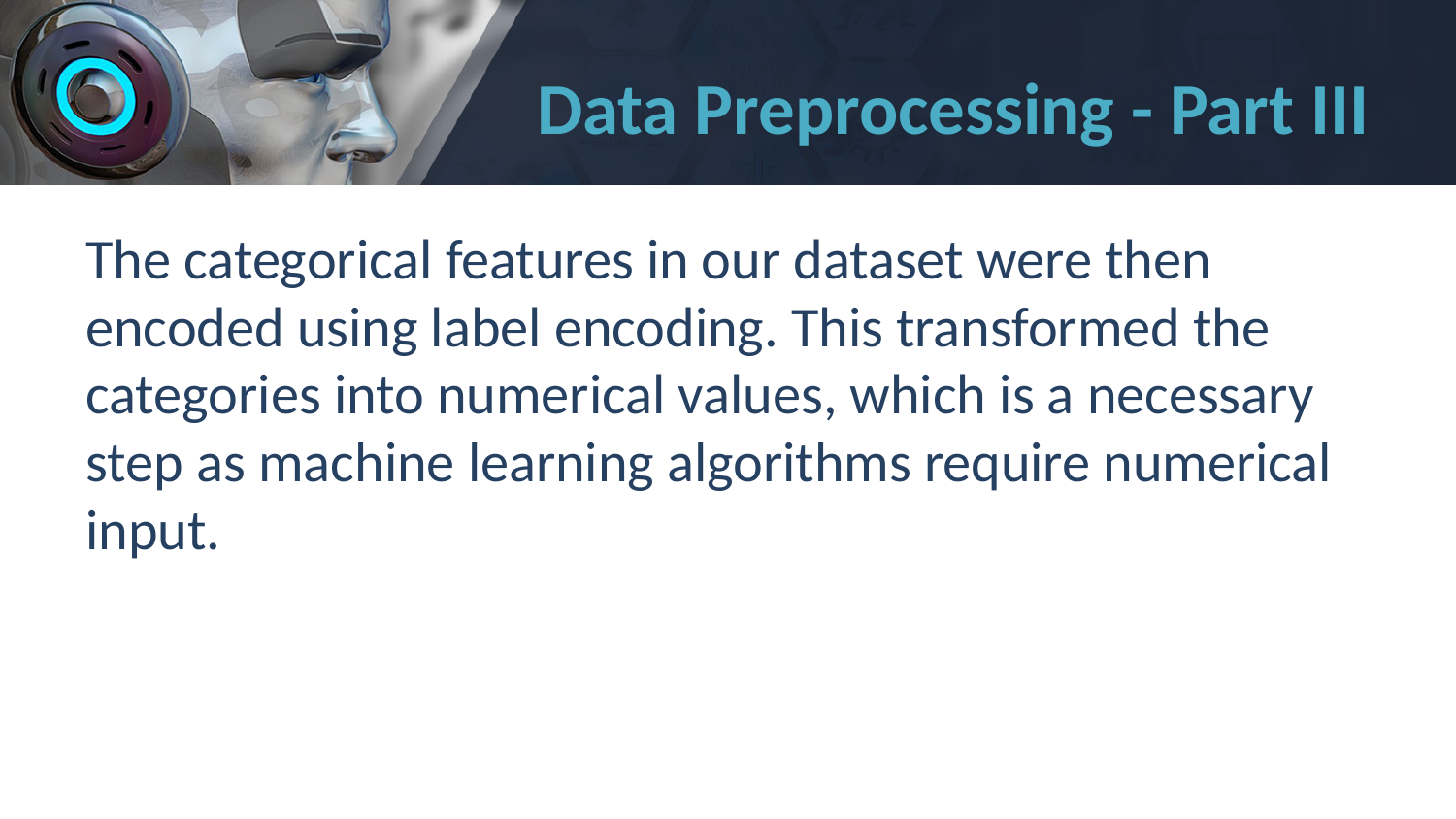

# Data Preprocessing - Part III
The categorical features in our dataset were then encoded using label encoding. This transformed the categories into numerical values, which is a necessary step as machine learning algorithms require numerical input.